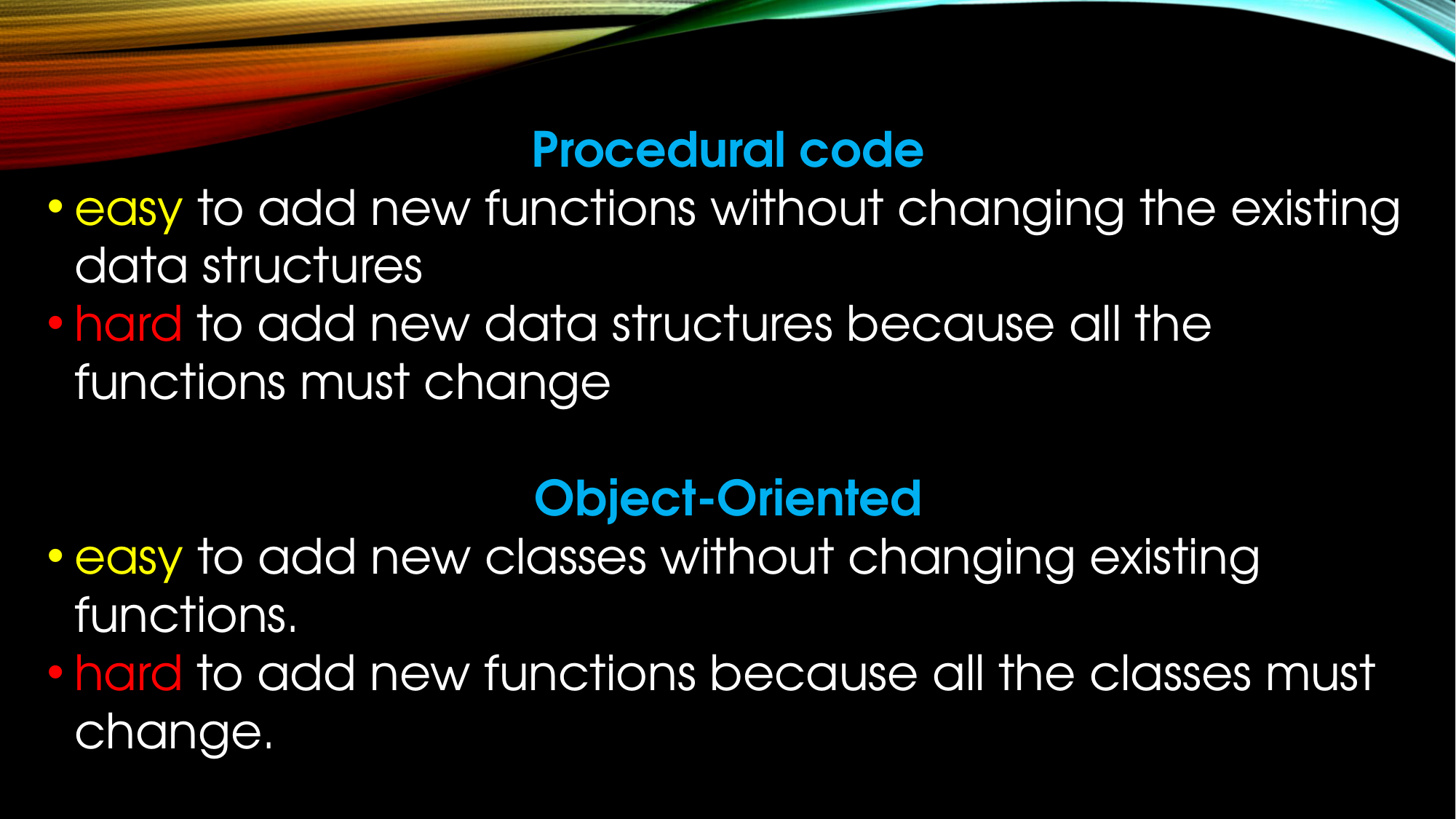

Procedural code
easy to add new functions without changing the existing data structures
hard to add new data structures because all the functions must change

Object-Oriented
easy to add new classes without changing existing functions.
hard to add new functions because all the classes must change.